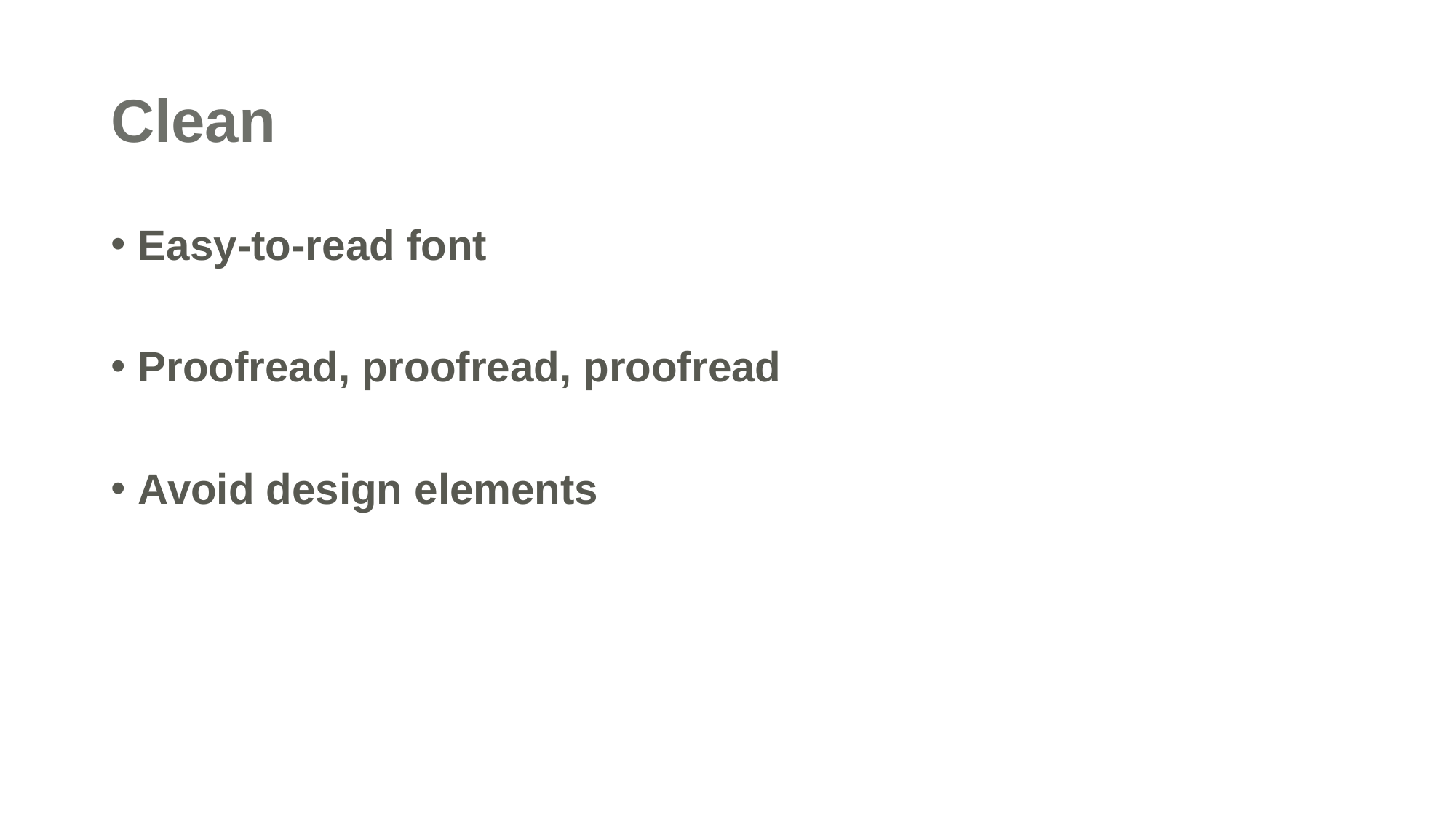

# Clean
Easy-to-read font

Proofread, proofread, proofread

Avoid design elements